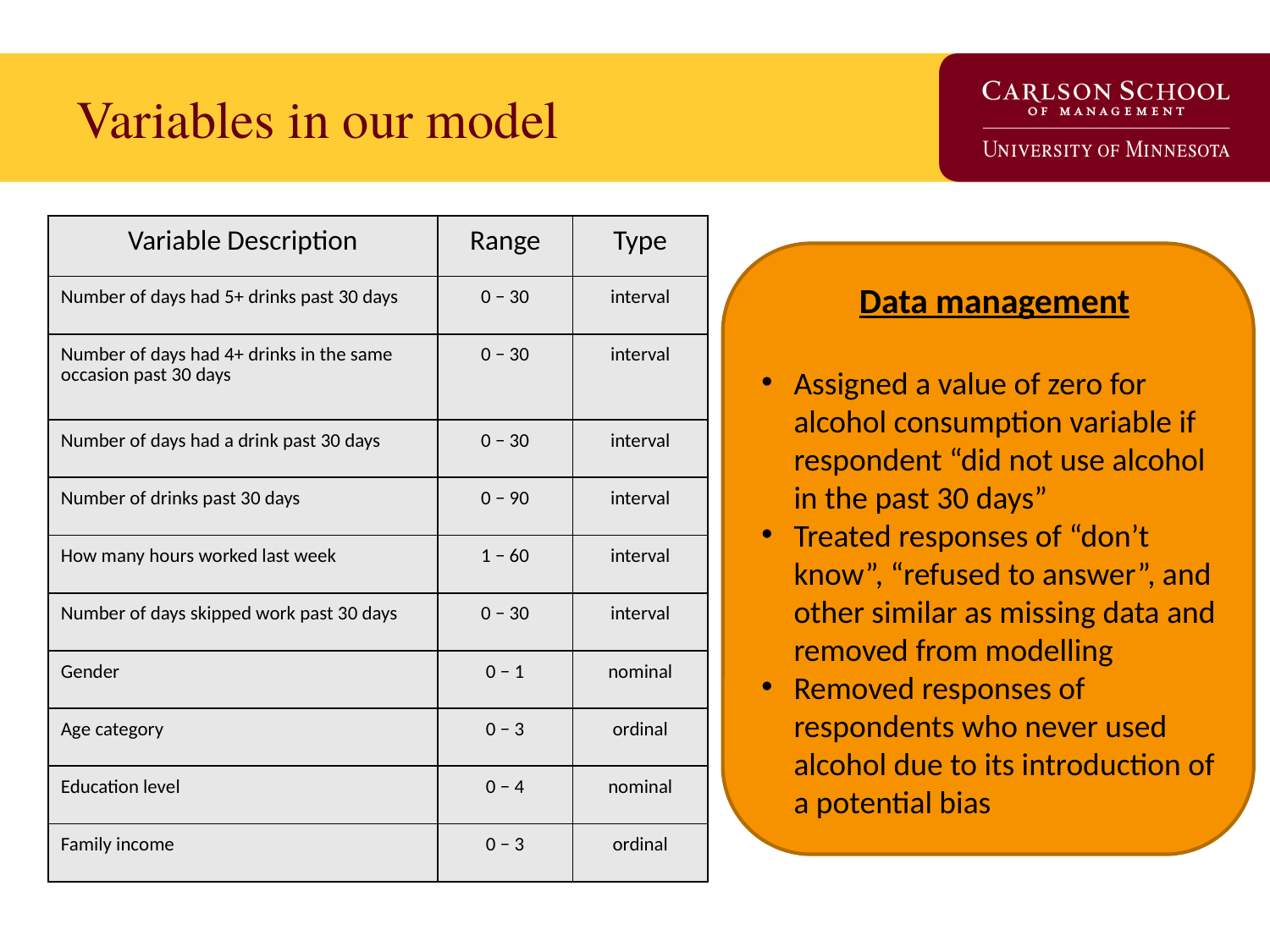

# Variables in our model
| Variable Description | Range | Type |
| --- | --- | --- |
| Number of days had 5+ drinks past 30 days | 0 − 30 | interval |
| Number of days had 4+ drinks in the same occasion past 30 days | 0 − 30 | interval |
| Number of days had a drink past 30 days | 0 − 30 | interval |
| Number of drinks past 30 days | 0 − 90 | interval |
| How many hours worked last week | 1 − 60 | interval |
| Number of days skipped work past 30 days | 0 − 30 | interval |
| Gender | 0 − 1 | nominal |
| Age category | 0 − 3 | ordinal |
| Education level | 0 − 4 | nominal |
| Family income | 0 − 3 | ordinal |
Data management

Assigned a value of zero for alcohol consumption variable if respondent “did not use alcohol in the past 30 days”
Treated responses of “don’t know”, “refused to answer”, and other similar as missing data and removed from modelling
Removed responses of respondents who never used alcohol due to its introduction of a potential bias